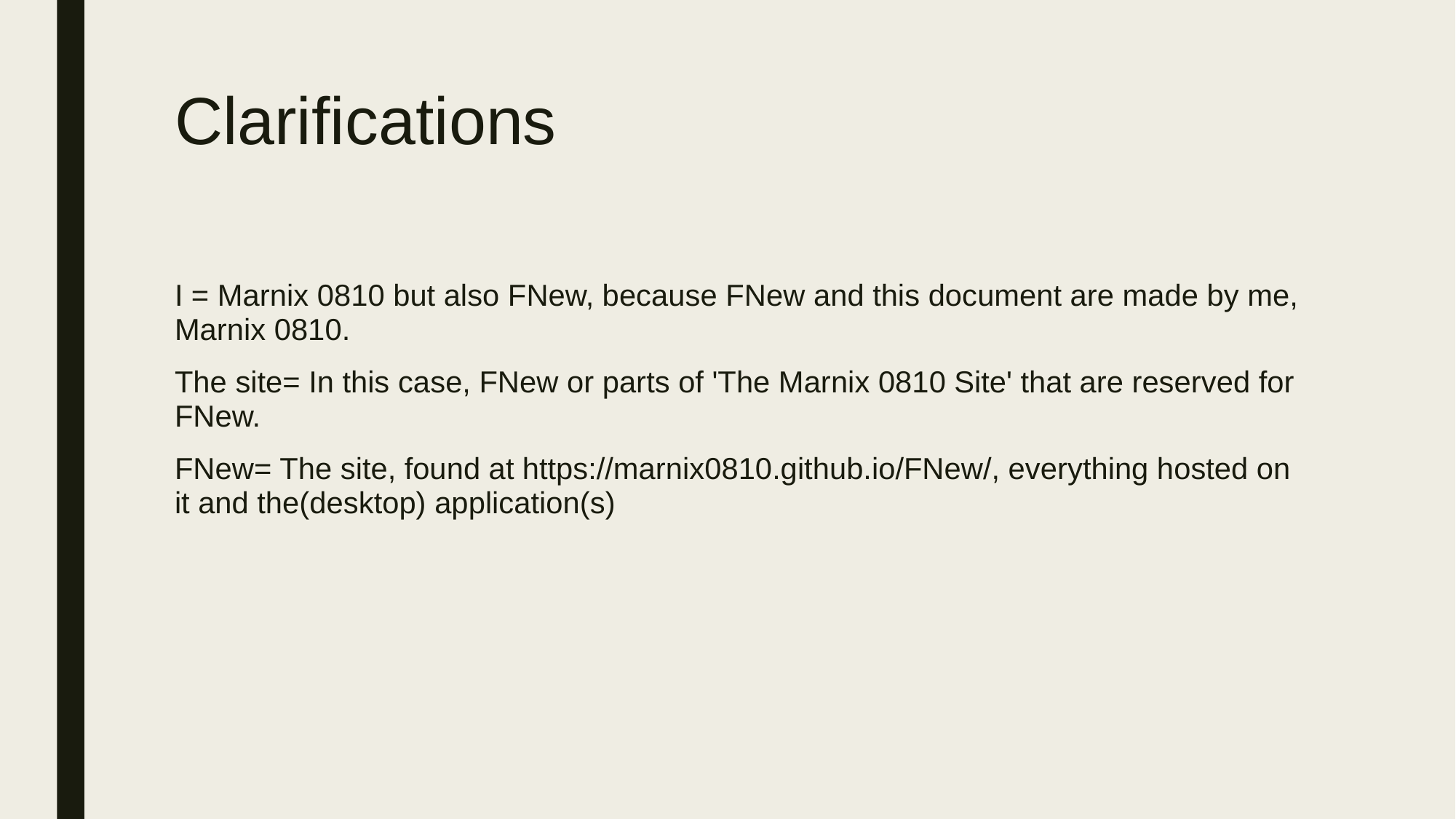

# Clarifications
I = Marnix 0810 but also FNew, because FNew and this document are made by me, Marnix 0810.
The site= In this case, FNew or parts of 'The Marnix 0810 Site' that are reserved for FNew.
FNew= The site, found at https://marnix0810.github.io/FNew/, everything hosted on it and the(desktop) application(s)